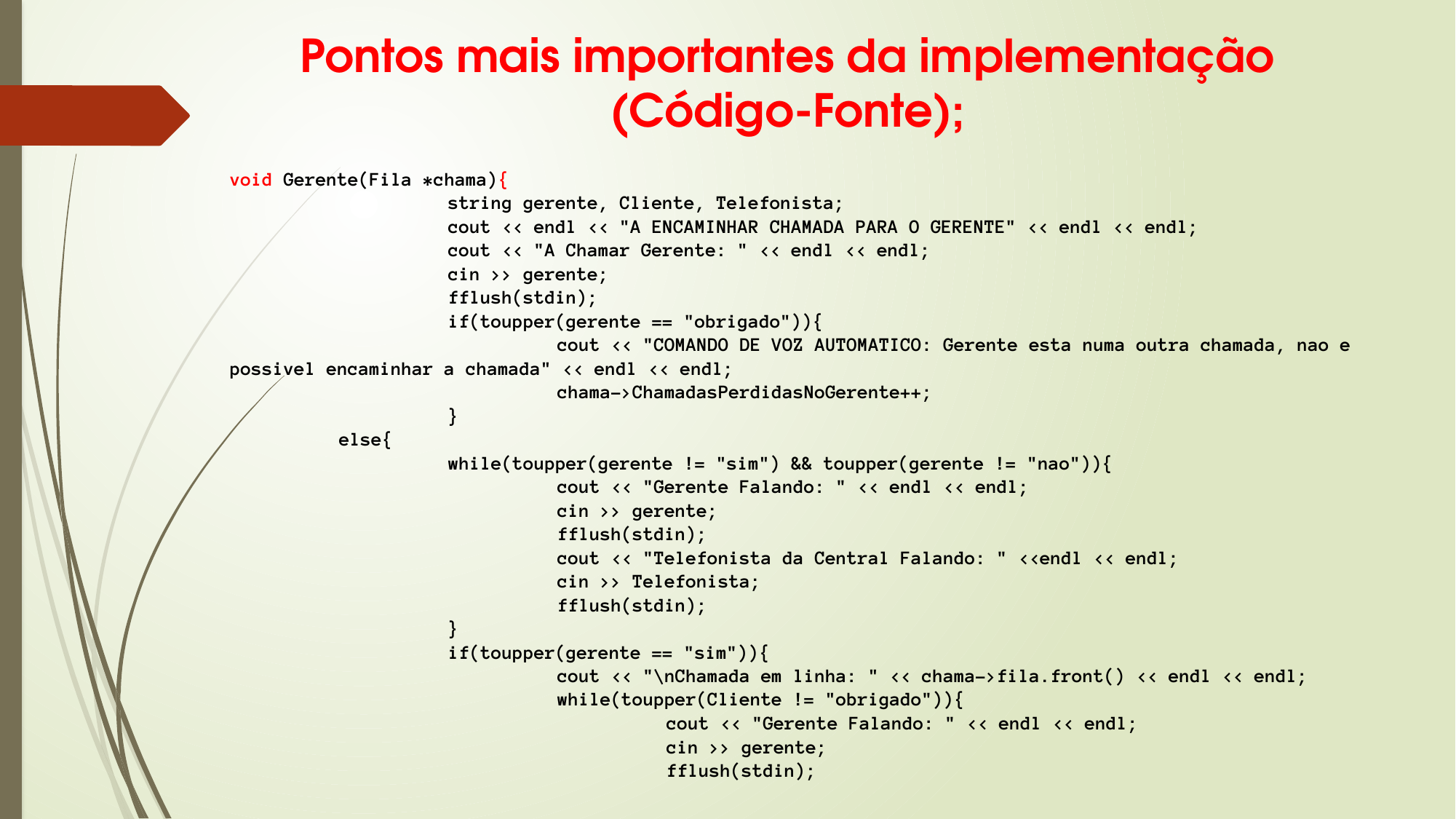

# Pontos mais importantes da implementação (Código-Fonte);
	void Gerente(Fila *chama){
			string gerente, Cliente, Telefonista;
			cout << endl << "A ENCAMINHAR CHAMADA PARA O GERENTE" << endl << endl;
			cout << "A Chamar Gerente: " << endl << endl;
			cin >> gerente;
			fflush(stdin);
			if(toupper(gerente == "obrigado")){
				cout << "COMANDO DE VOZ AUTOMATICO: Gerente esta numa outra chamada, nao e possivel encaminhar a chamada" << endl << endl;
				chama->ChamadasPerdidasNoGerente++;
			}
		else{
			while(toupper(gerente != "sim") && toupper(gerente != "nao")){
				cout << "Gerente Falando: " << endl << endl;
				cin >> gerente;
				fflush(stdin);
				cout << "Telefonista da Central Falando: " <<endl << endl;
				cin >> Telefonista;
				fflush(stdin);
			}
			if(toupper(gerente == "sim")){
				cout << "\nChamada em linha: " << chama->fila.front() << endl << endl;
				while(toupper(Cliente != "obrigado")){
					cout << "Gerente Falando: " << endl << endl;
					cin >> gerente;
					fflush(stdin);